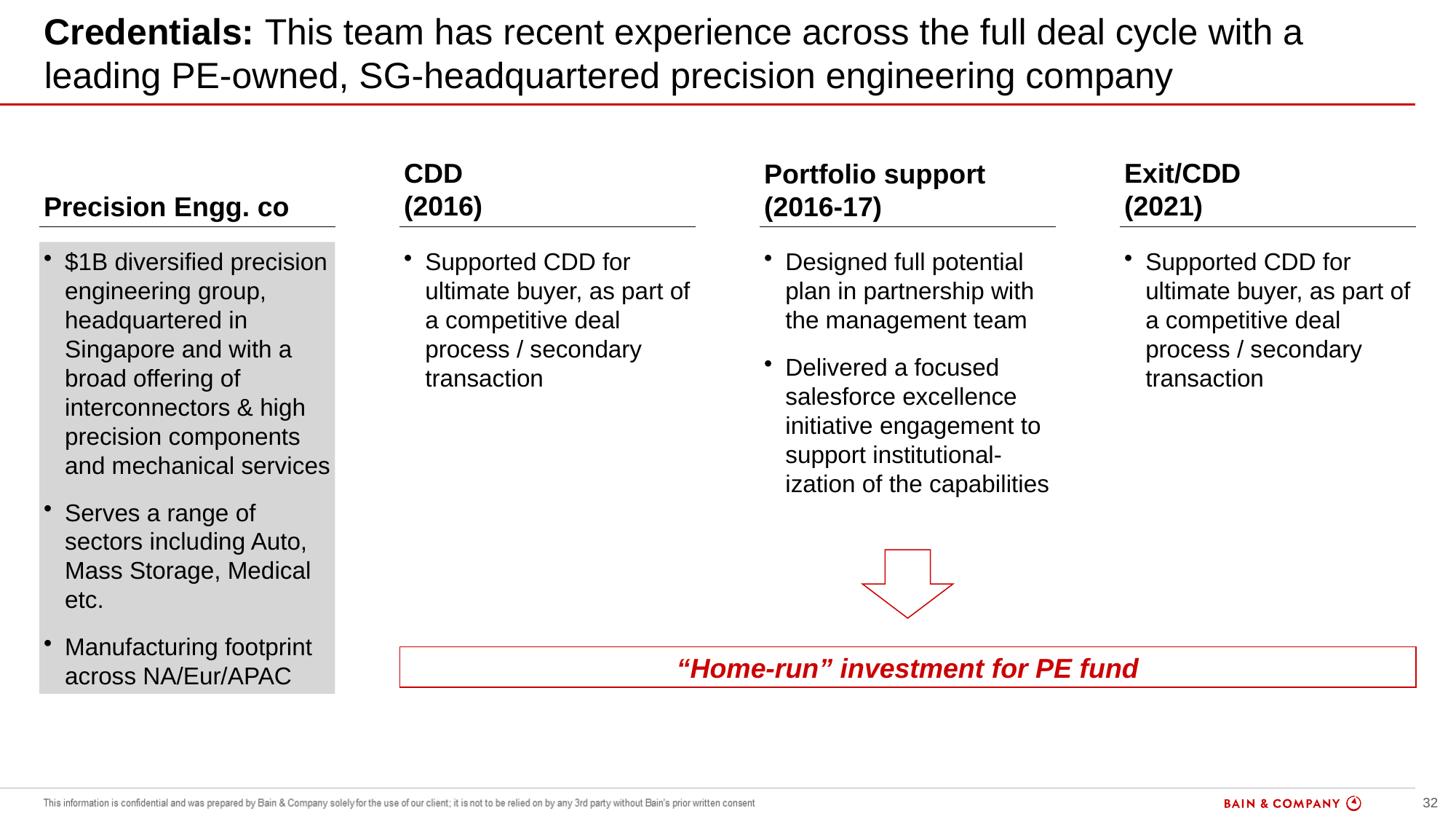

# Credentials: This team has recent experience across the full deal cycle with a leading PE-owned, SG-headquartered precision engineering company
CDD
(2016)
Exit/CDD
(2021)
Portfolio support
(2016-17)
Precision Engg. co
$1B diversified precision engineering group, headquartered in Singapore and with a broad offering of interconnectors & high precision components and mechanical services
Serves a range of sectors including Auto, Mass Storage, Medical etc.
Manufacturing footprint across NA/Eur/APAC
Supported CDD for ultimate buyer, as part of a competitive deal process / secondary transaction
Designed full potential plan in partnership with the management team
Delivered a focused salesforce excellence initiative engagement to support institutional-ization of the capabilities
Supported CDD for ultimate buyer, as part of a competitive deal process / secondary transaction

“Home-run” investment for PE fund